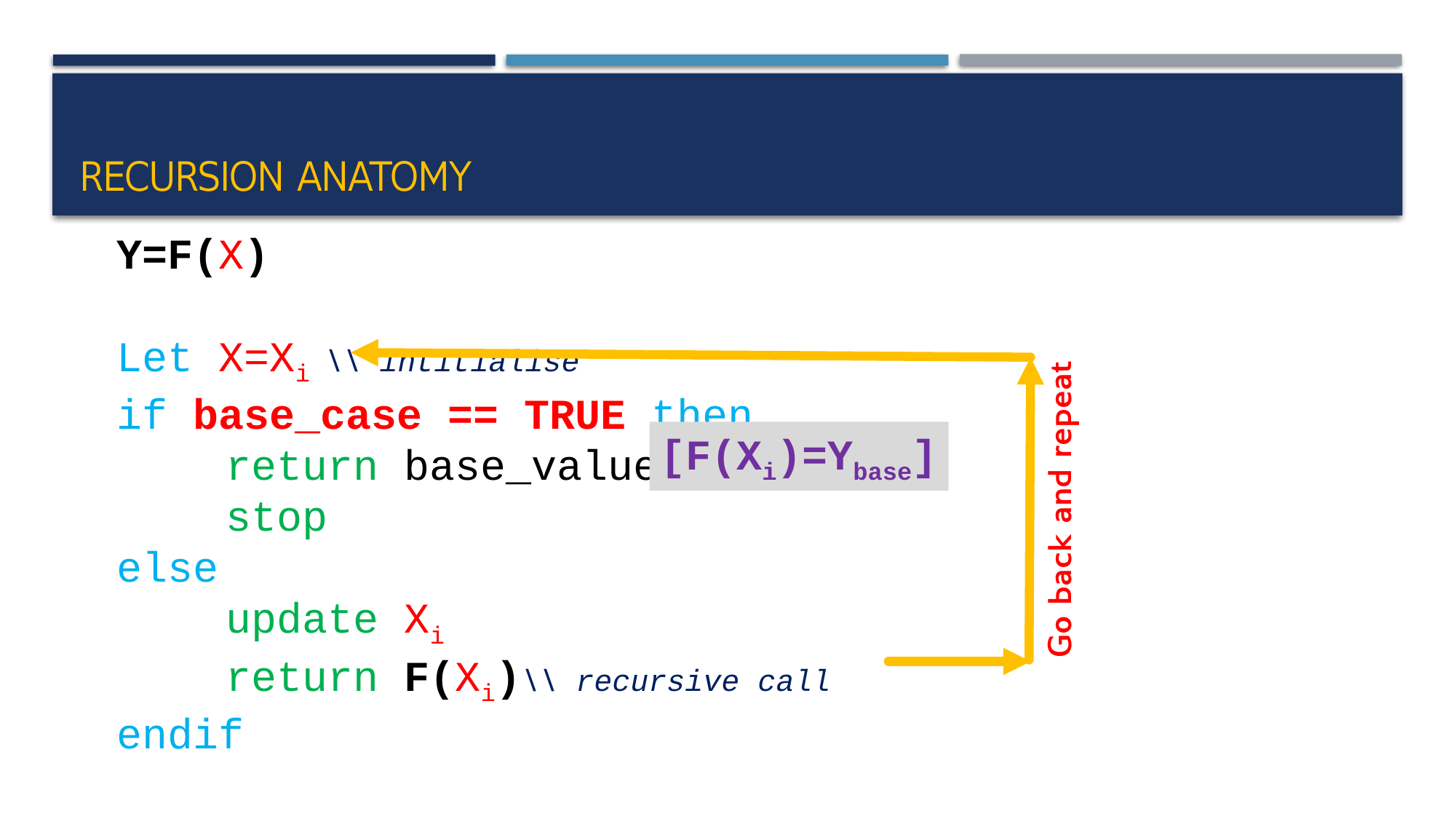

# Recursion anatomy
Y=F(X)

Let X=Xi \\ intitialise
if base_case == TRUE then
	return base_value
	stop
else
	update Xi
	return F(Xi)\\ recursive call
endif
Go back and repeat
[F(Xi)=Ybase]